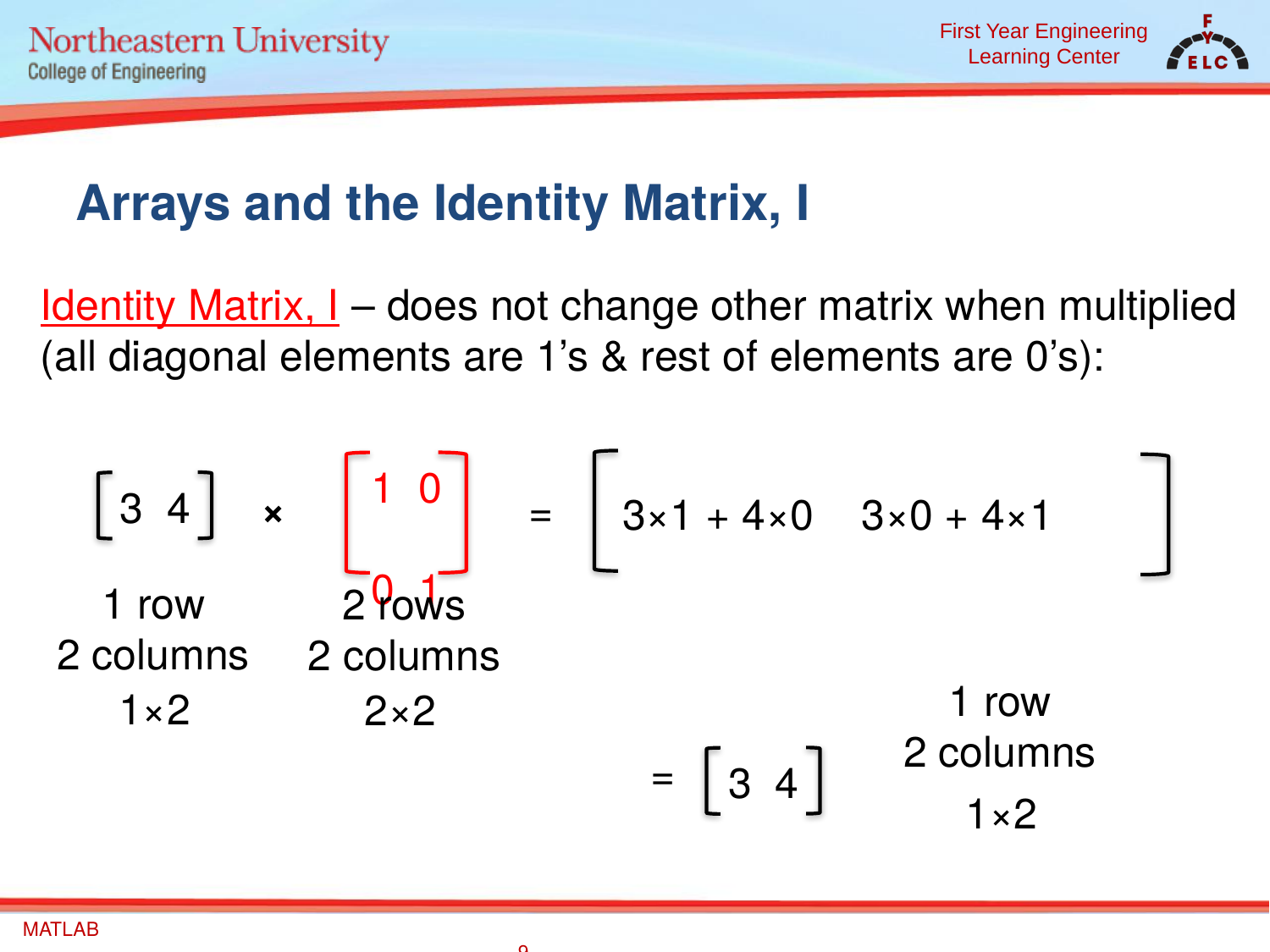

# Arrays and the Identity Matrix, I

Identity Matrix, I – does not change other matrix when multiplied
(all diagonal elements are 1’s & rest of elements are 0’s):

1  0
0  1

3  4
×
=
3×1 + 4×0    3×0 + 4×1
1 row
2 columns
2 rows
2 columns
1 row
2 columns
1×2
2×2
=

3  4
1×2